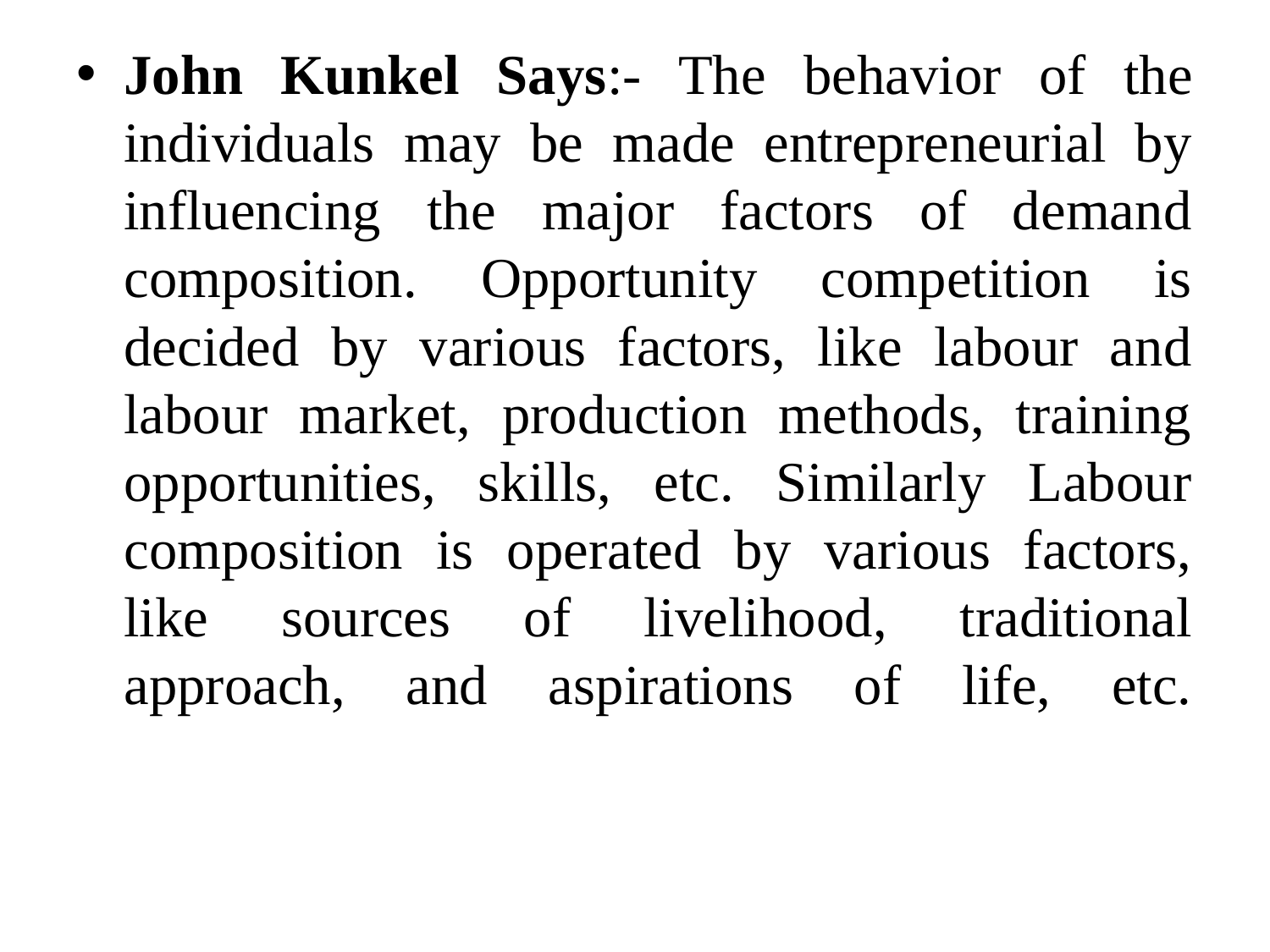

#
John Kunkel Says:- The behavior of the individuals may be made entrepreneurial by influencing the major factors of demand composition. Opportunity competition is decided by various factors, like labour and labour market, production methods, training opportunities, skills, etc. Similarly Labour composition is operated by various factors, like sources of livelihood, traditional approach, and aspirations of life, etc.